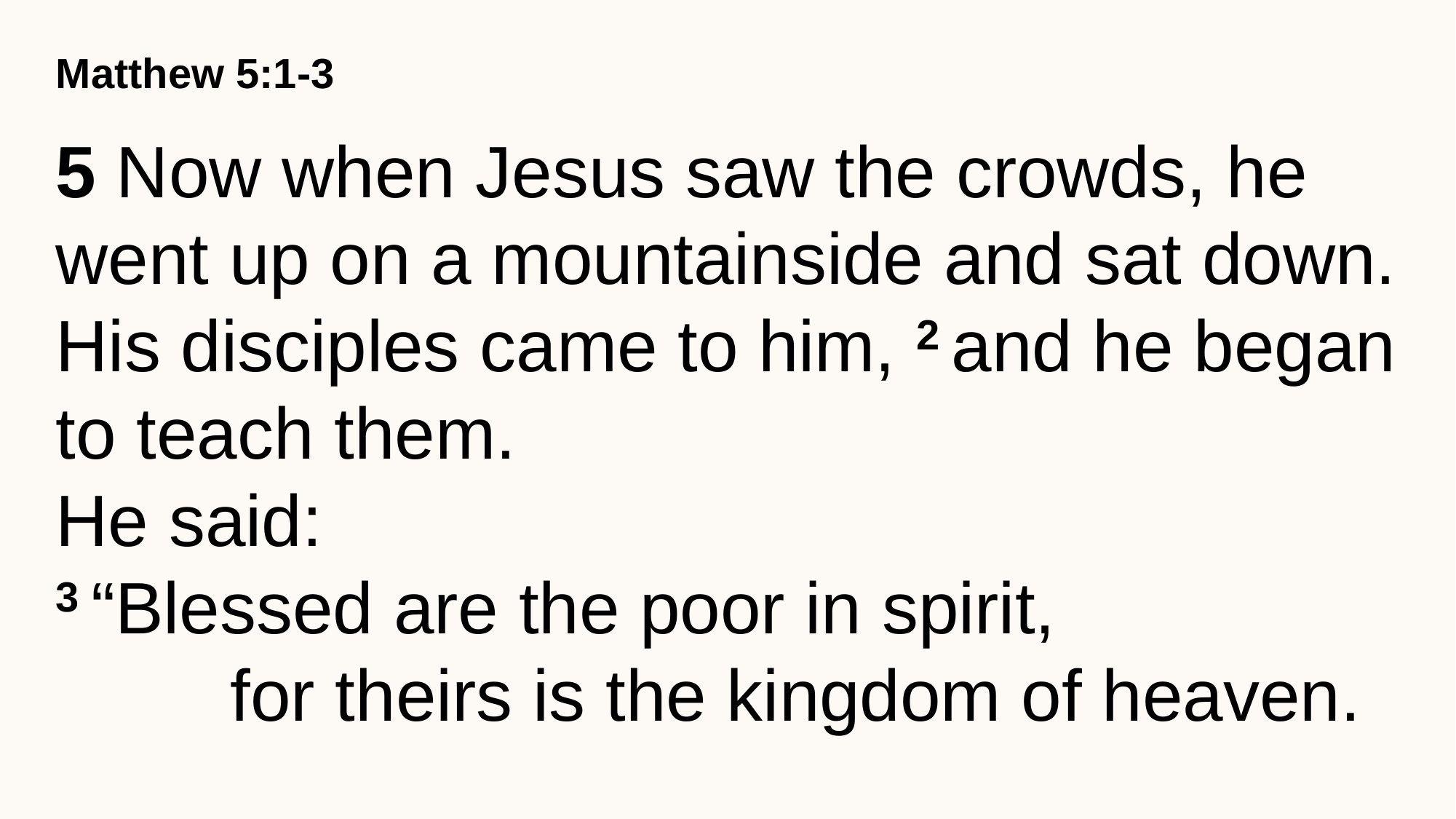

Matthew 5:1-3
5 Now when Jesus saw the crowds, he went up on a mountainside and sat down. His disciples came to him, 2 and he began to teach them.
He said:
3 “Blessed are the poor in spirit,
    for theirs is the kingdom of heaven.